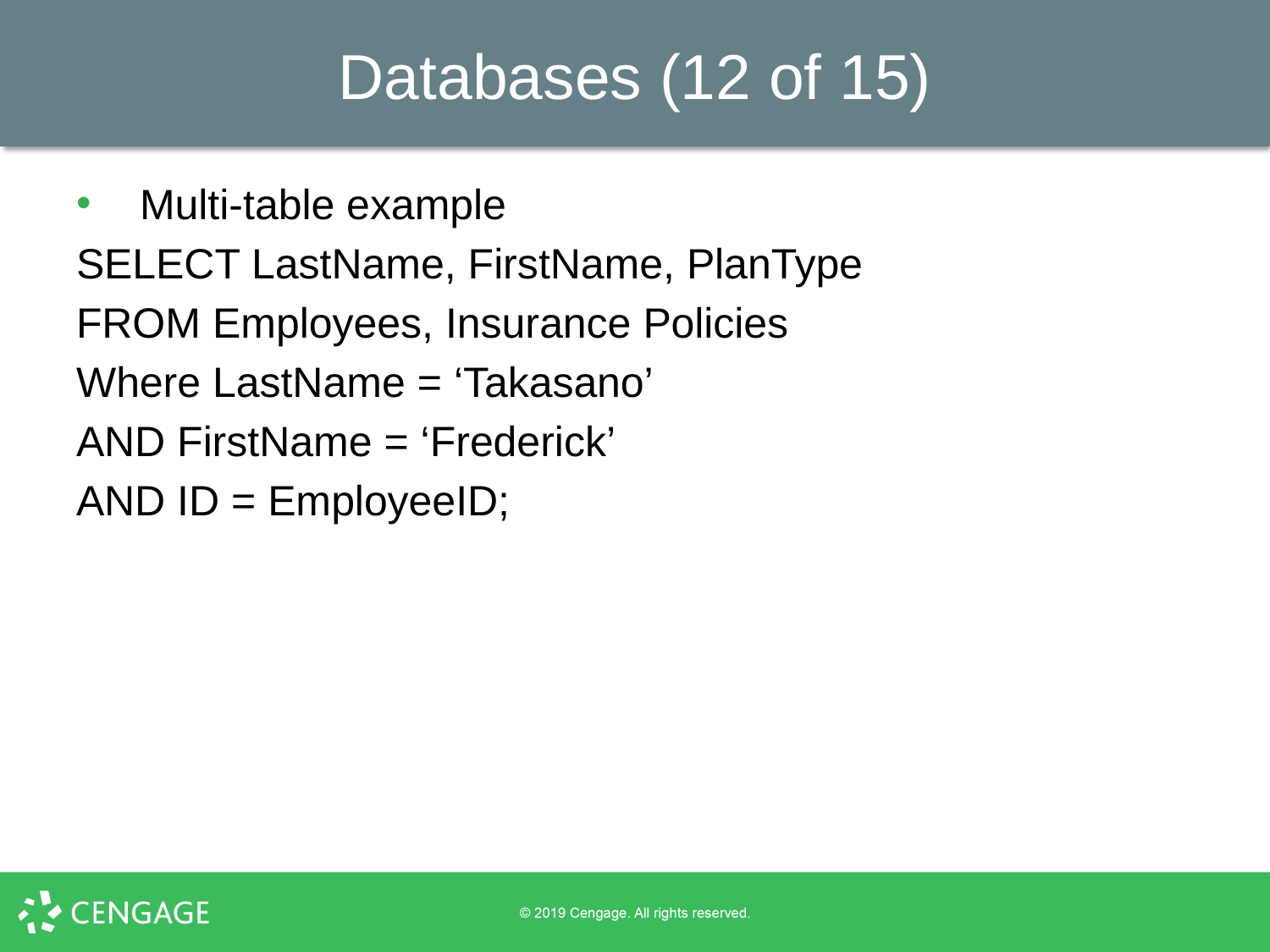

# Databases (12 of 15)
Multi-table example
SELECT LastName, FirstName, PlanType
FROM Employees, Insurance Policies
Where LastName = ‘Takasano’
AND FirstName = ‘Frederick’
AND ID = EmployeeID;